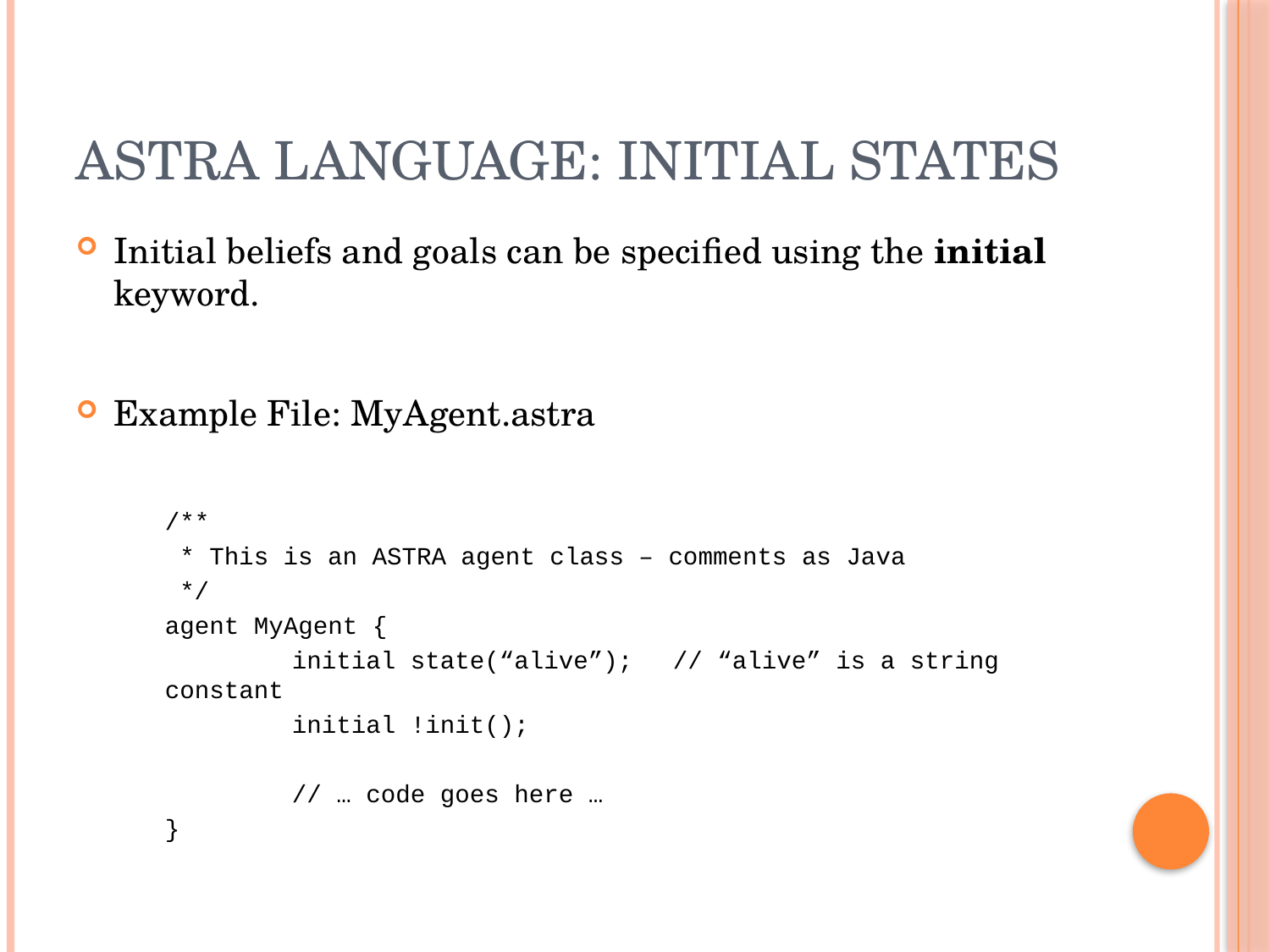

# ASTRA Language: Initial States
Initial beliefs and goals can be specified using the initial keyword.

Example File: MyAgent.astra

	/**
	 * This is an ASTRA agent class – comments as Java
	 */
	agent MyAgent {
		initial state(“alive”);	// “alive” is a string constant
		initial !init();

		// … code goes here …
	}